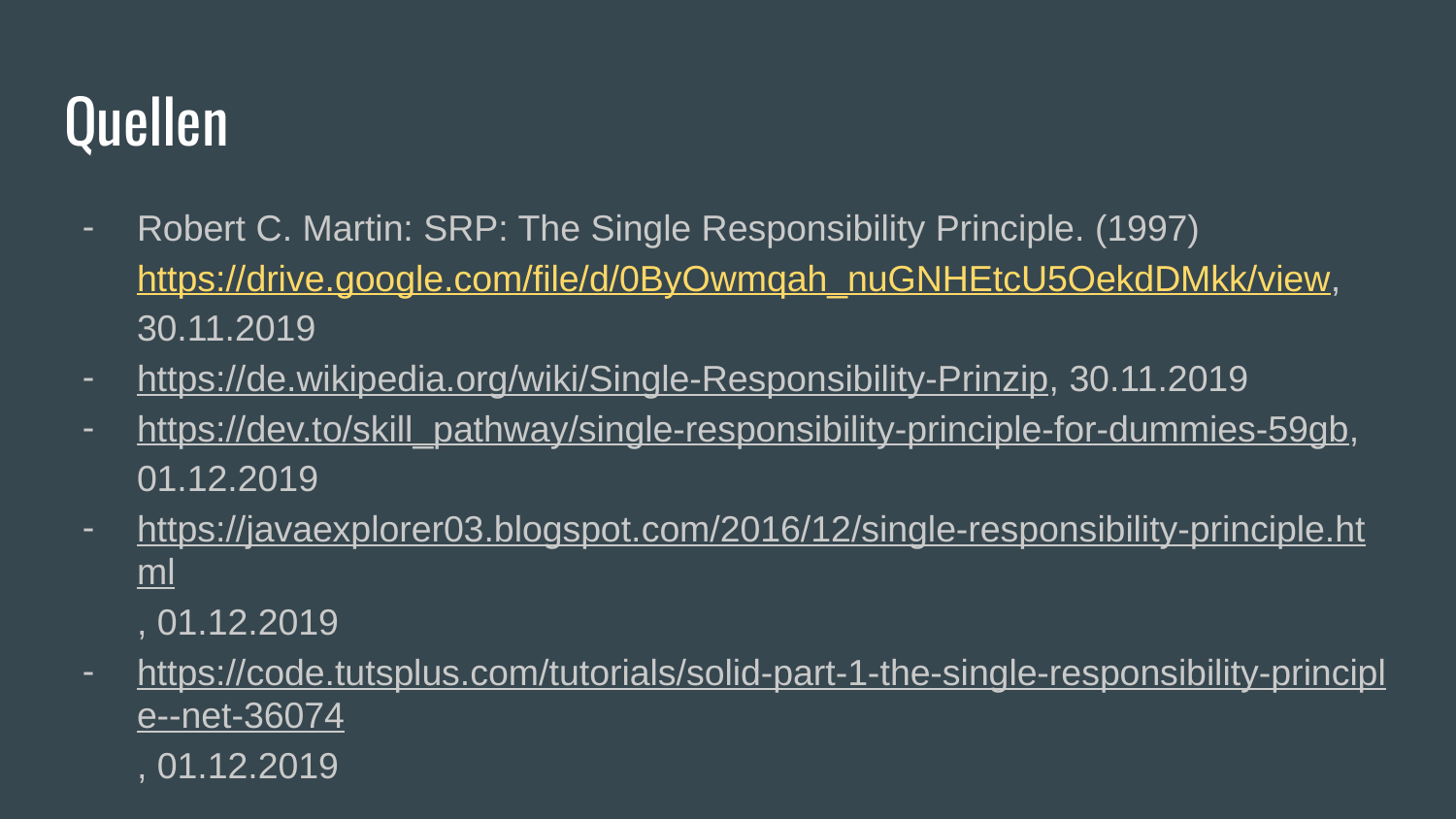

# Quellen
Robert C. Martin: SRP: The Single Responsibility Principle. (1997) https://drive.google.com/file/d/0ByOwmqah_nuGNHEtcU5OekdDMkk/view, 30.11.2019
https://de.wikipedia.org/wiki/Single-Responsibility-Prinzip, 30.11.2019
https://dev.to/skill_pathway/single-responsibility-principle-for-dummies-59gb, 01.12.2019
https://javaexplorer03.blogspot.com/2016/12/single-responsibility-principle.html, 01.12.2019
https://code.tutsplus.com/tutorials/solid-part-1-the-single-responsibility-principle--net-36074, 01.12.2019